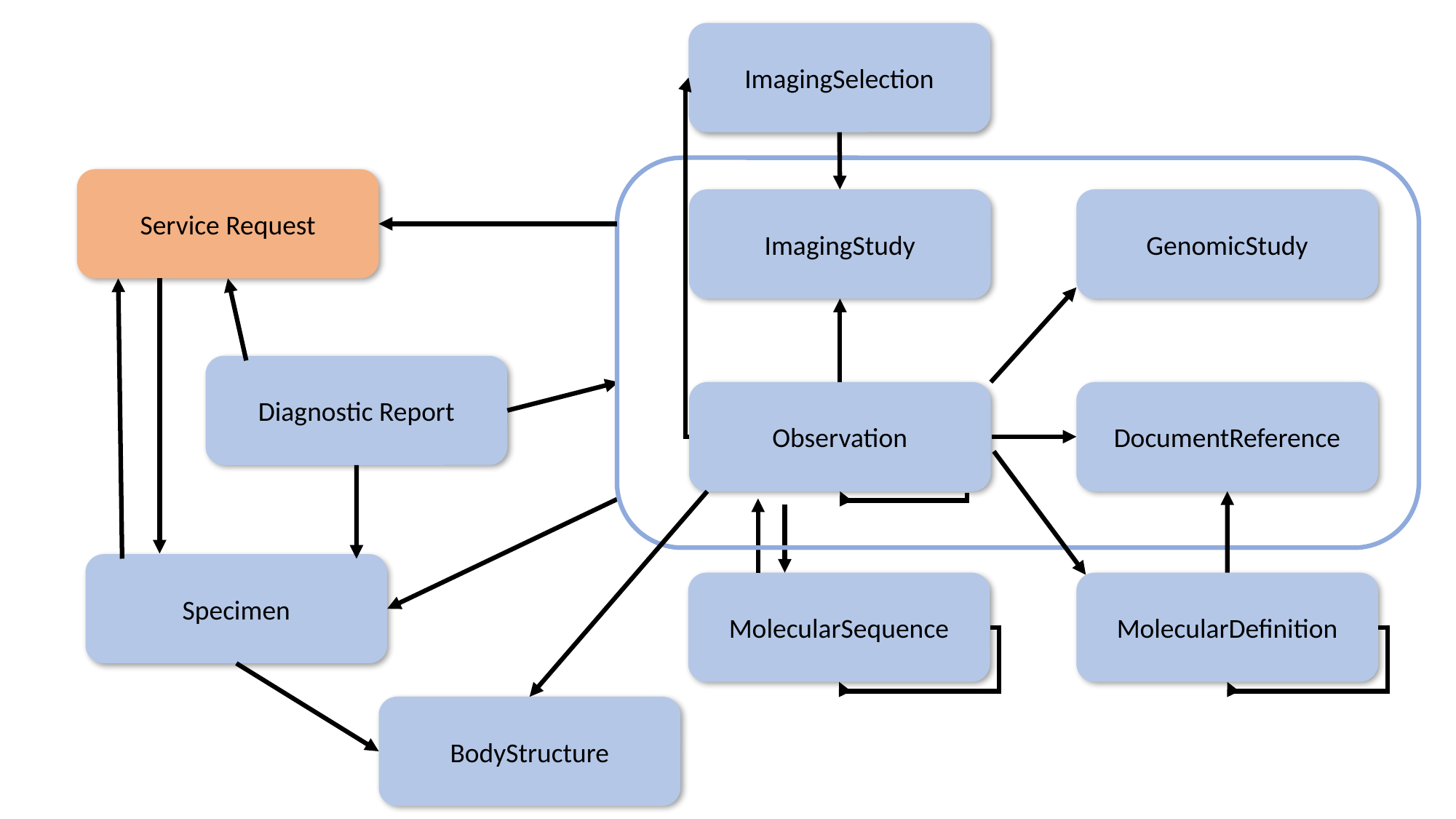

ImagingSelection

Service Request
ImagingStudy
GenomicStudy
Diagnostic Report
Observation
DocumentReference
Specimen
MolecularSequence
MolecularDefinition

BodyStructure